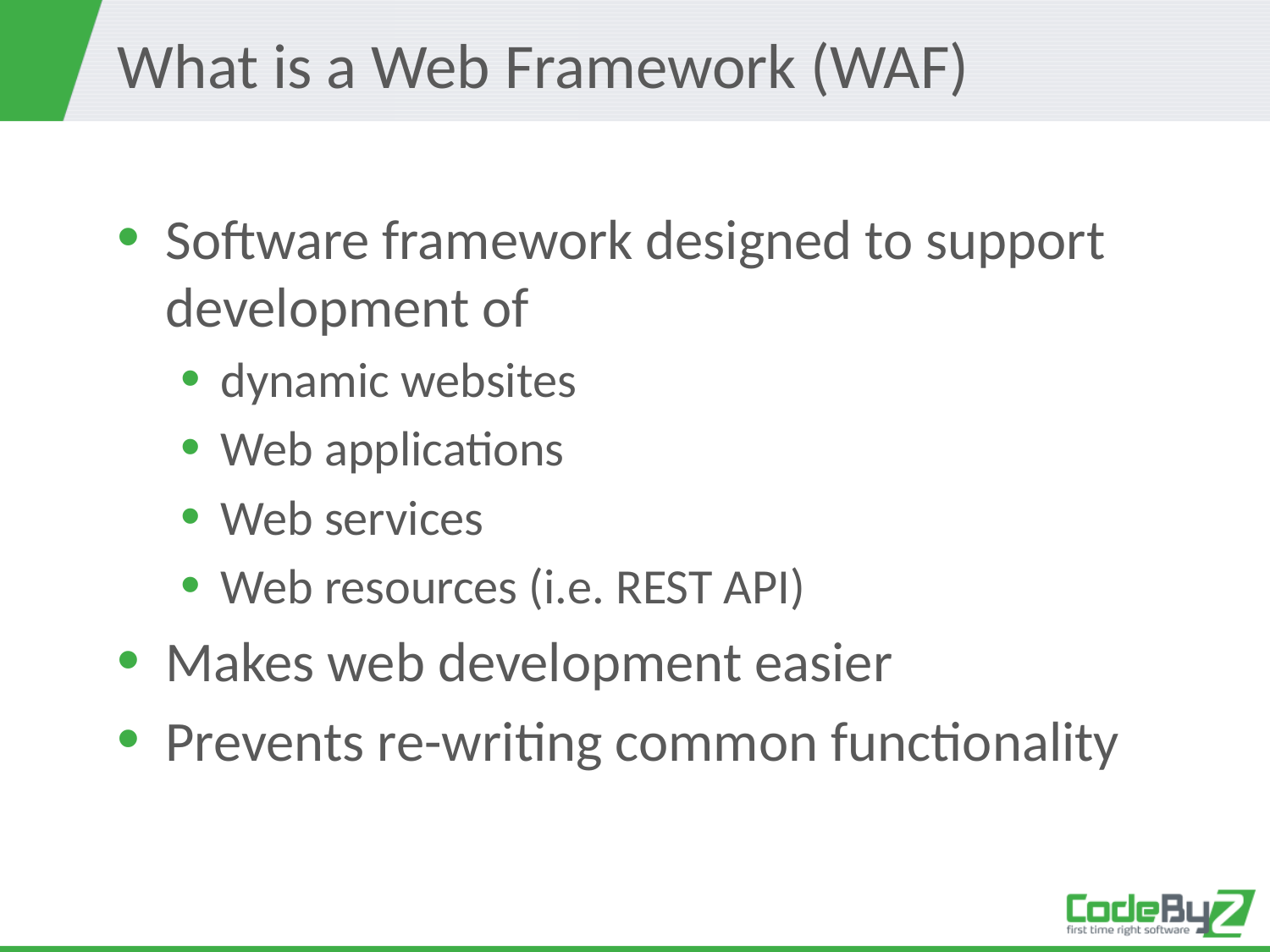

# What is a Web Framework (WAF)
Software framework designed to support development of
dynamic websites
Web applications
Web services
Web resources (i.e. REST API)
Makes web development easier
Prevents re-writing common functionality